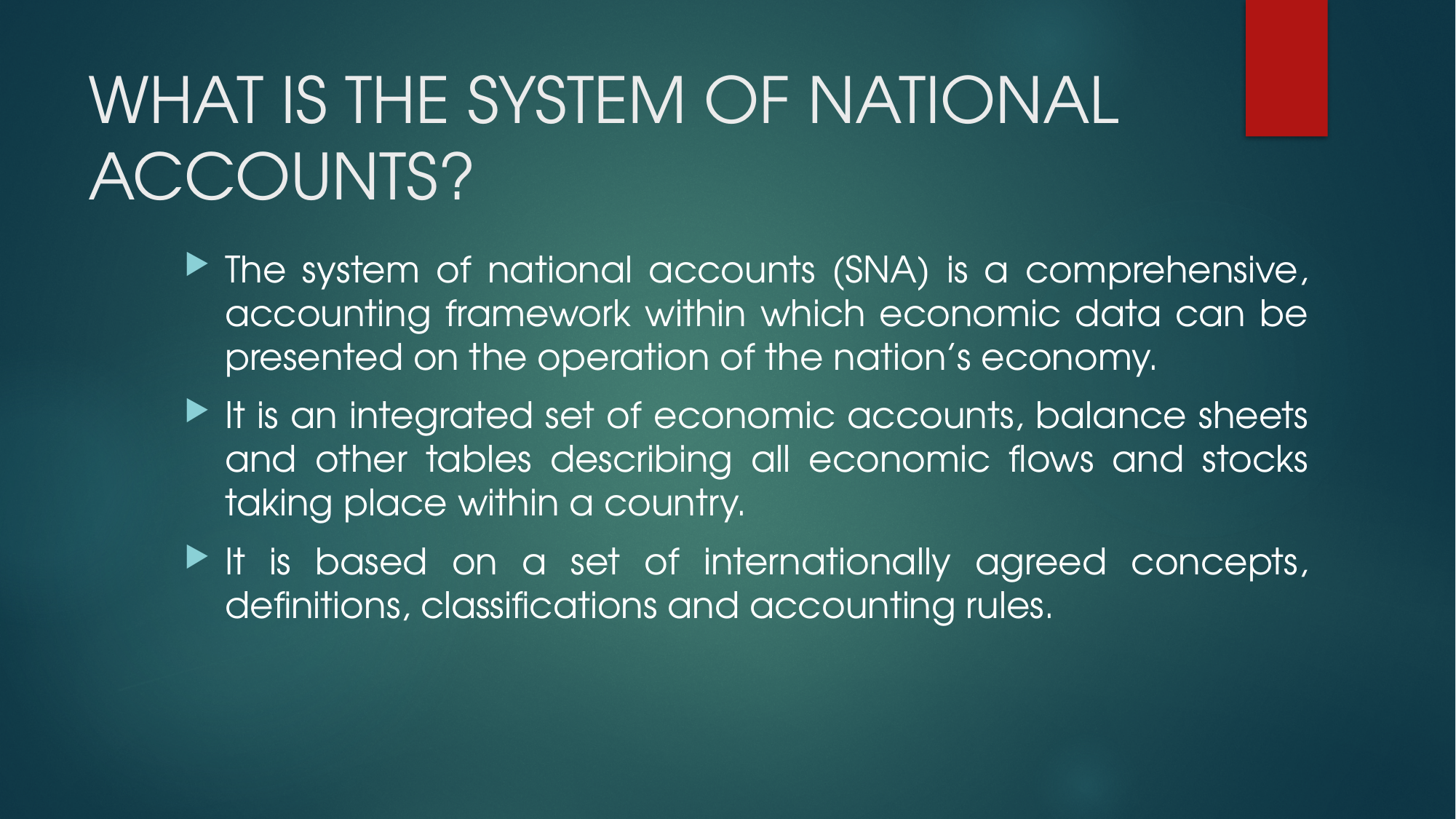

# WHAT IS THE SYSTEM OF NATIONAL ACCOUNTS?
The system of national accounts (SNA) is a comprehensive, accounting framework within which economic data can be presented on the operation of the nation’s economy.
It is an integrated set of economic accounts, balance sheets and other tables describing all economic flows and stocks taking place within a country.
It is based on a set of internationally agreed concepts, definitions, classifications and accounting rules.